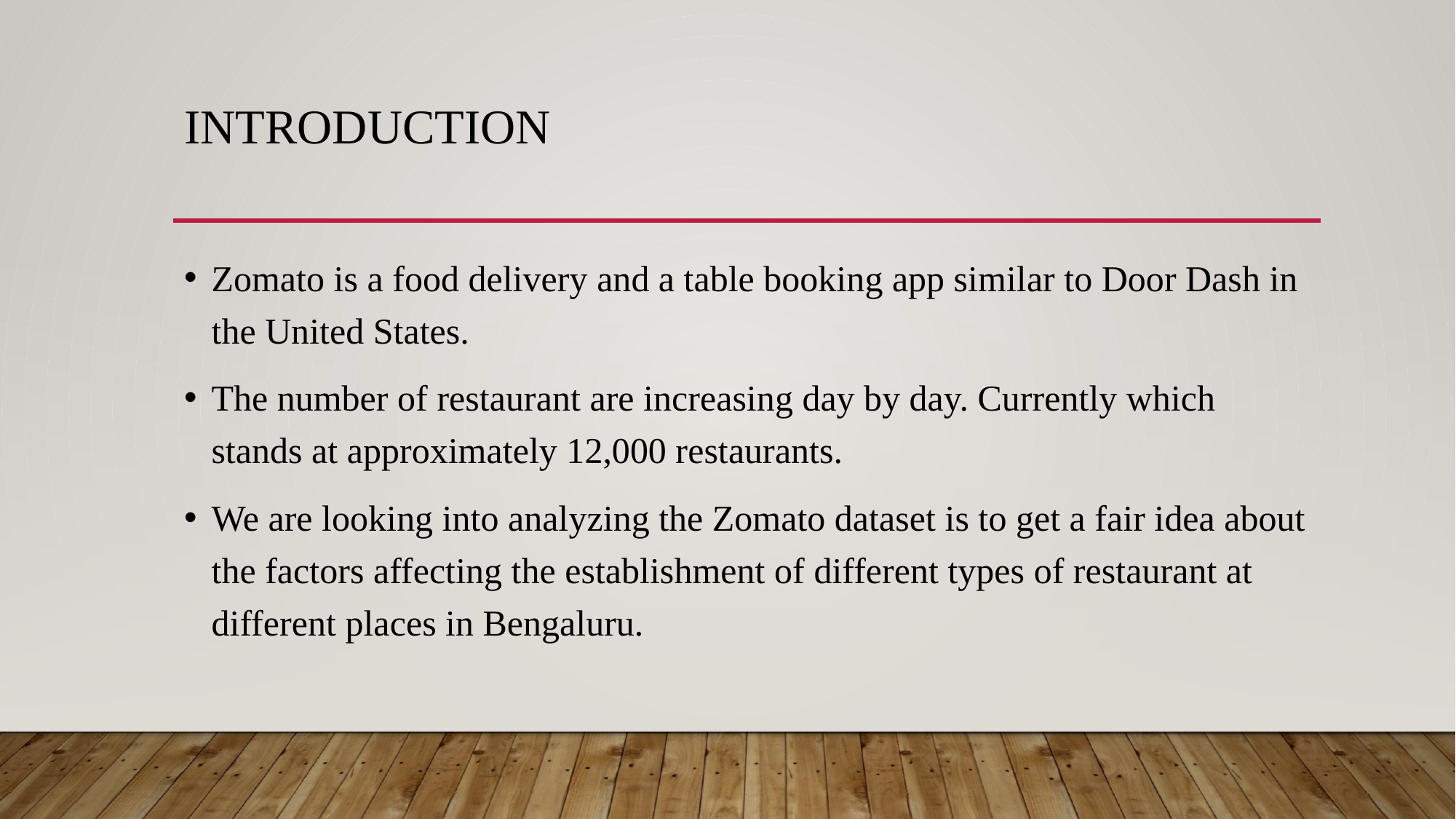

# Introduction
Zomato is a food delivery and a table booking app similar to Door Dash in the United States.
The number of restaurant are increasing day by day. Currently which stands at approximately 12,000 restaurants.
We are looking into analyzing the Zomato dataset is to get a fair idea about the factors affecting the establishment of different types of restaurant at different places in Bengaluru.